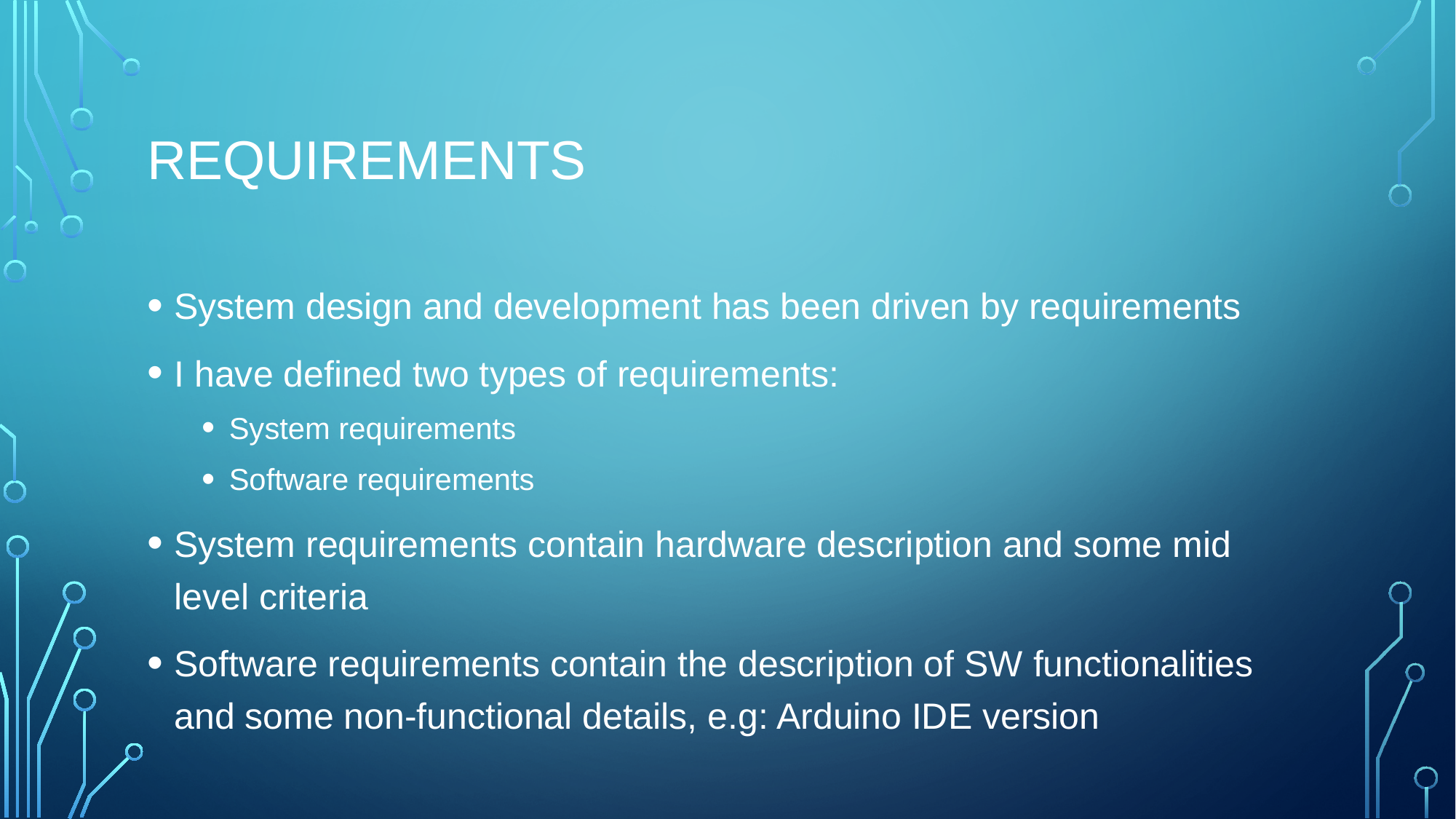

# requirements
System design and development has been driven by requirements
I have defined two types of requirements:
System requirements
Software requirements
System requirements contain hardware description and some mid level criteria
Software requirements contain the description of SW functionalities and some non-functional details, e.g: Arduino IDE version